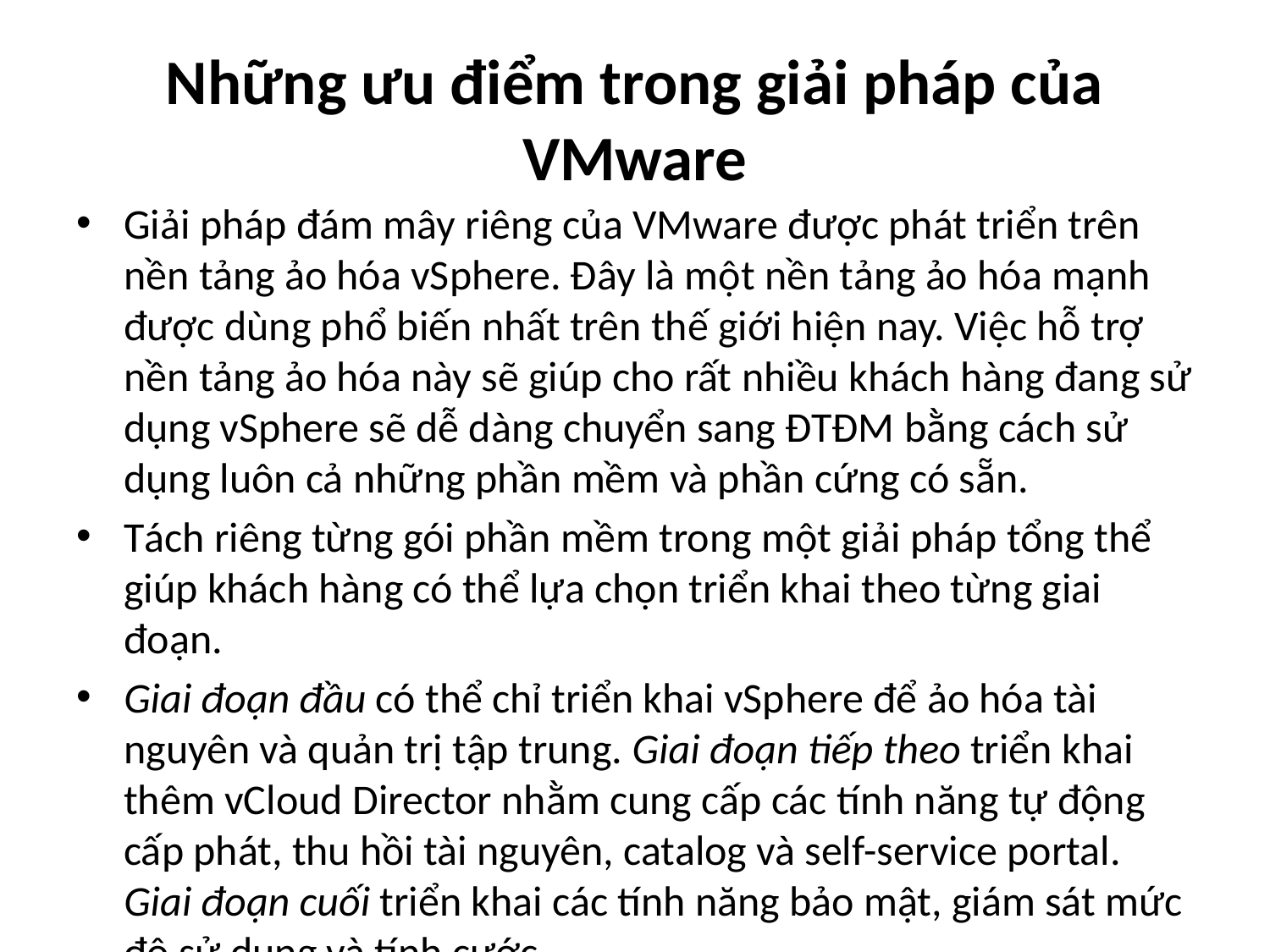

# Những ưu điểm trong giải pháp của VMware
Giải pháp đám mây riêng của VMware được phát triển trên nền tảng ảo hóa vSphere. Đây là một nền tảng ảo hóa mạnh được dùng phổ biến nhất trên thế giới hiện nay. Việc hỗ trợ nền tảng ảo hóa này sẽ giúp cho rất nhiều khách hàng đang sử dụng vSphere sẽ dễ dàng chuyển sang ĐTĐM bằng cách sử dụng luôn cả những phần mềm và phần cứng có sẵn.
Tách riêng từng gói phần mềm trong một giải pháp tổng thể giúp khách hàng có thể lựa chọn triển khai theo từng giai đoạn.
Giai đoạn đầu có thể chỉ triển khai vSphere để ảo hóa tài nguyên và quản trị tập trung. Giai đoạn tiếp theo triển khai thêm vCloud Director nhằm cung cấp các tính năng tự động cấp phát, thu hồi tài nguyên, catalog và self-service portal. Giai đoạn cuối triển khai các tính năng bảo mật, giám sát mức độ sử dụng và tính cước.